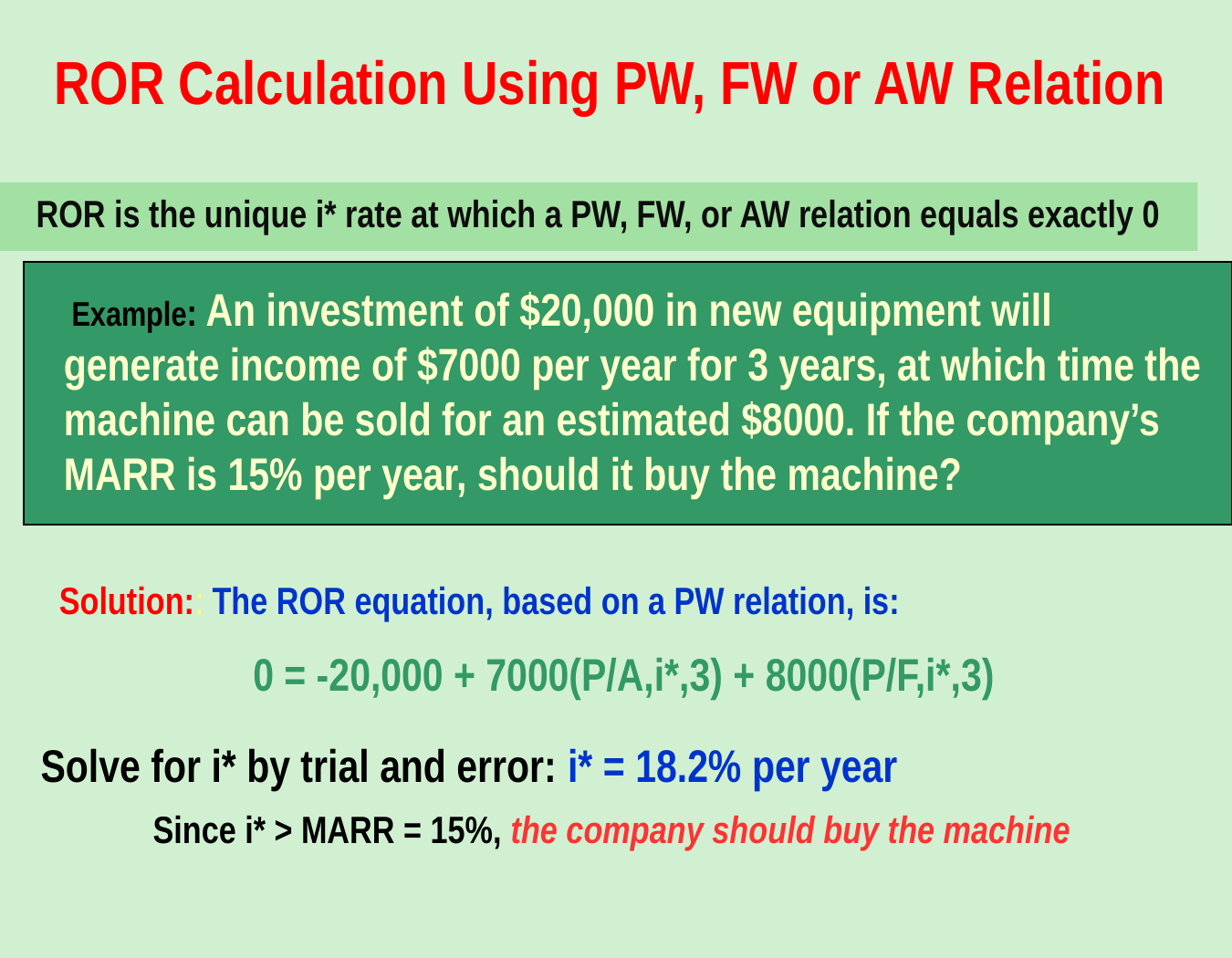

ROR Calculation Using PW, FW or AW Relation

ROR is the unique i* rate at which a PW, FW, or AW relation equals exactly 0

 Example: An investment of $20,000 in new equipment will generate income of $7000 per year for 3 years, at which time the machine can be sold for an estimated $8000. If the company’s MARR is 15% per year, should it buy the machine?
Solution:: The ROR equation, based on a PW relation, is:
0 = -20,000 + 7000(P/A,i*,3) + 8000(P/F,i*,3)
Solve for i* by trial and error: i* = 18.2% per year
Since i* > MARR = 15%, the company should buy the machine